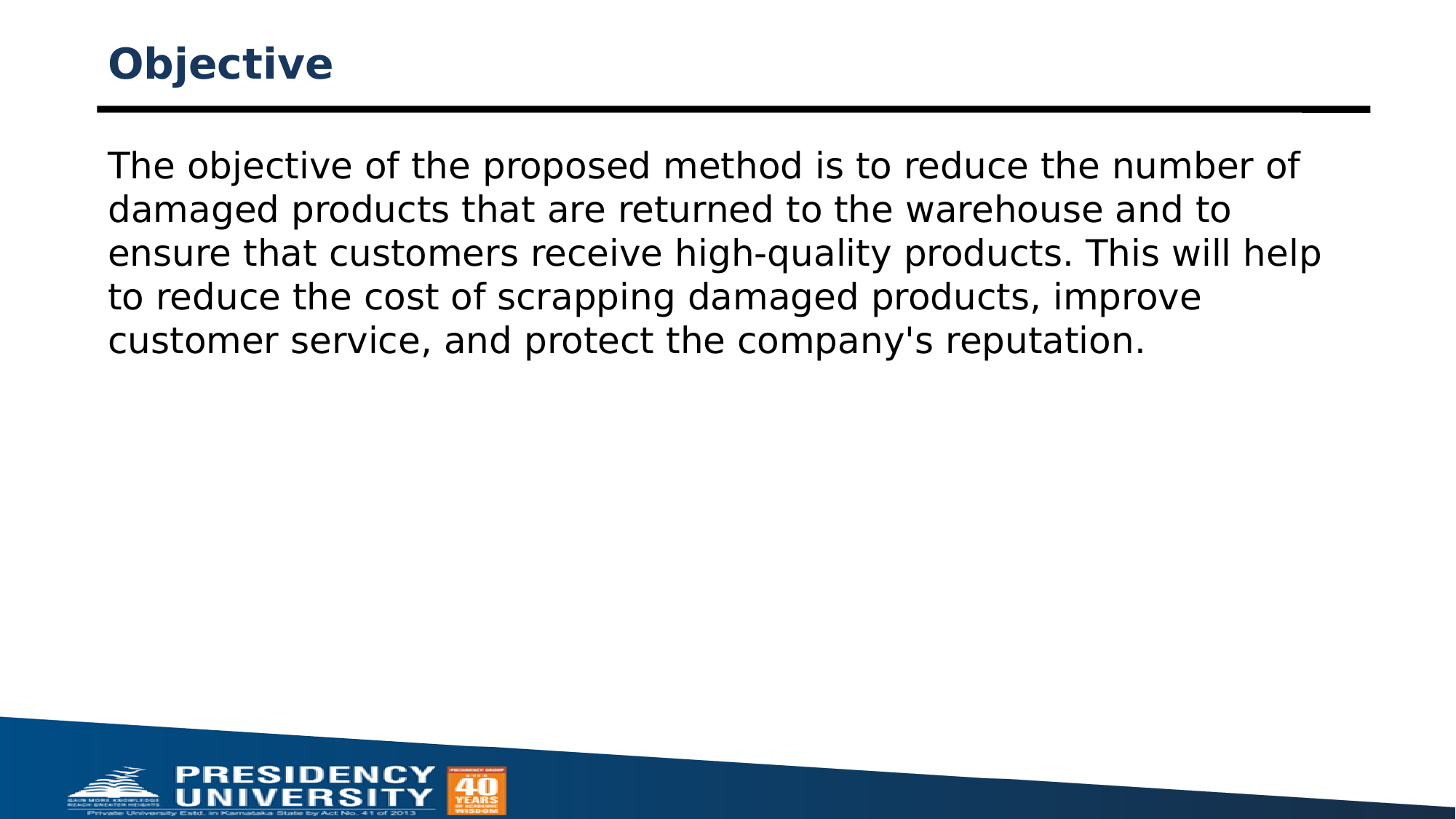

# Objective
The objective of the proposed method is to reduce the number of damaged products that are returned to the warehouse and to ensure that customers receive high-quality products. This will help to reduce the cost of scrapping damaged products, improve customer service, and protect the company's reputation.